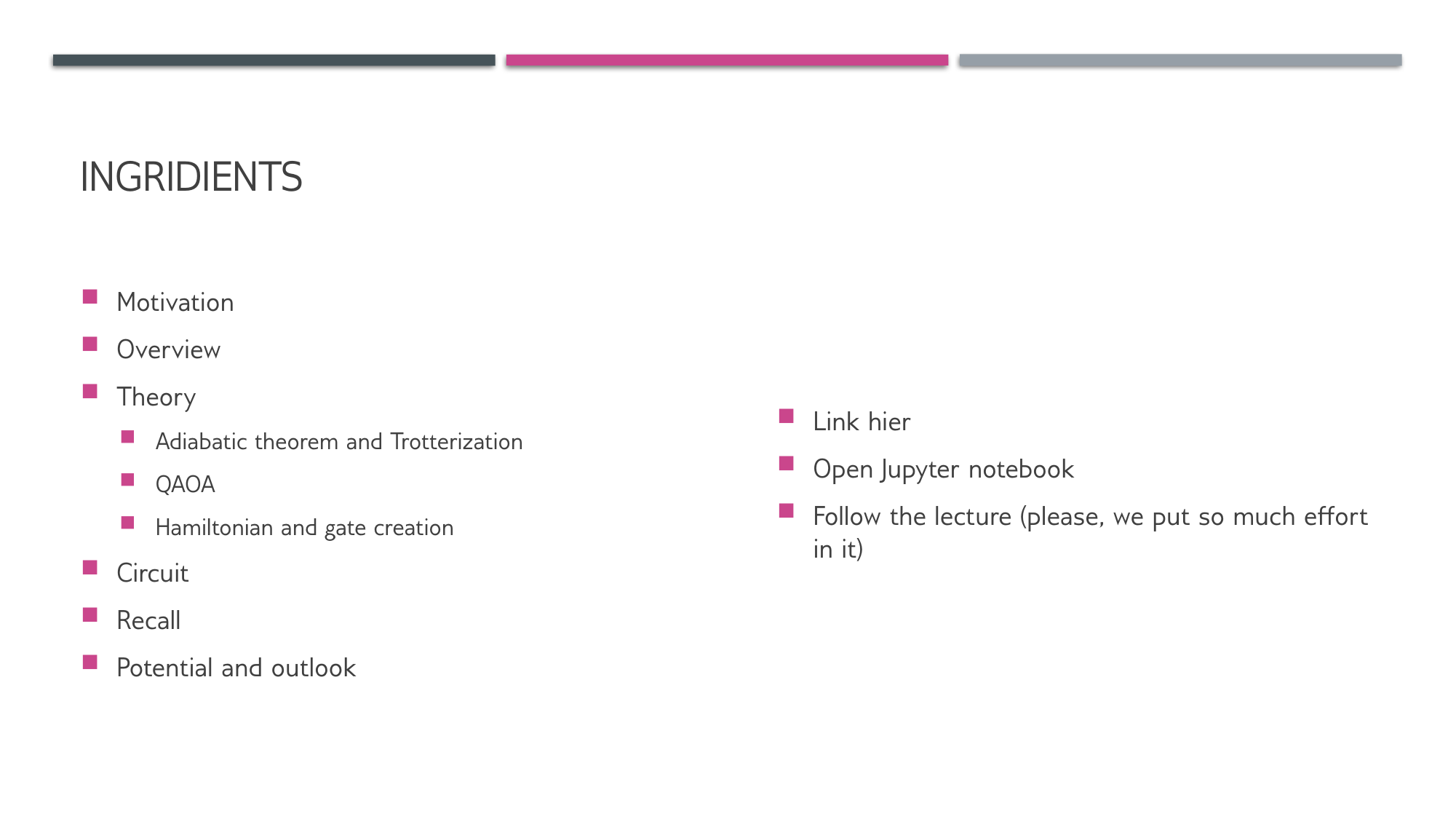

# Ingridients
Motivation
Overview
Theory
Adiabatic theorem and Trotterization
QAOA
Hamiltonian and gate creation
Circuit
Recall
Potential and outlook
Link hier
Open Jupyter notebook
Follow the lecture (please, we put so much effort in it)